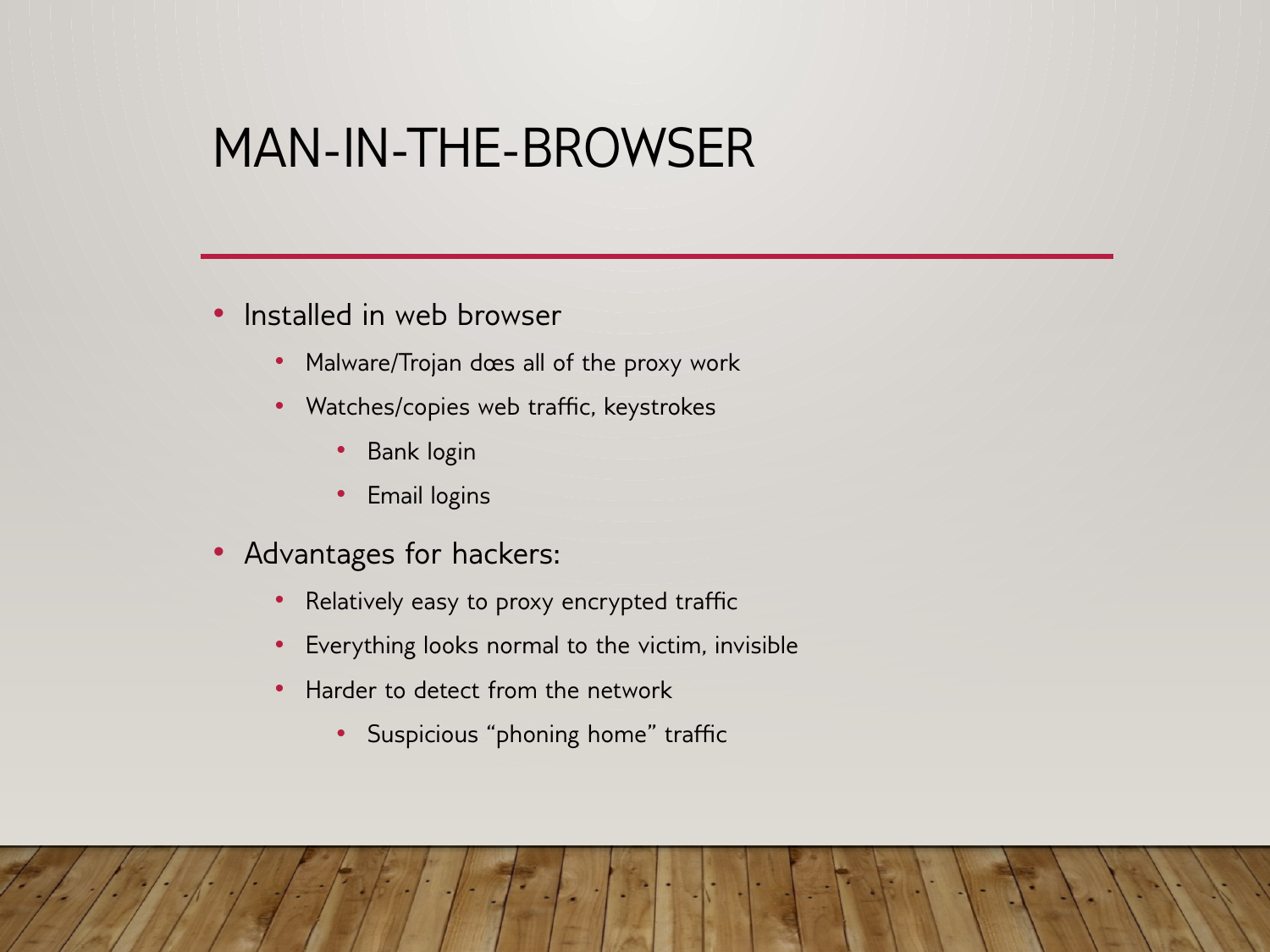

# Man-in-the-Browser
Installed in web browser
Malware/Trojan does all of the proxy work
Watches/copies web traffic, keystrokes
Bank login
Email logins
Advantages for hackers:
Relatively easy to proxy encrypted traffic
Everything looks normal to the victim, invisible
Harder to detect from the network
Suspicious “phoning home” traffic